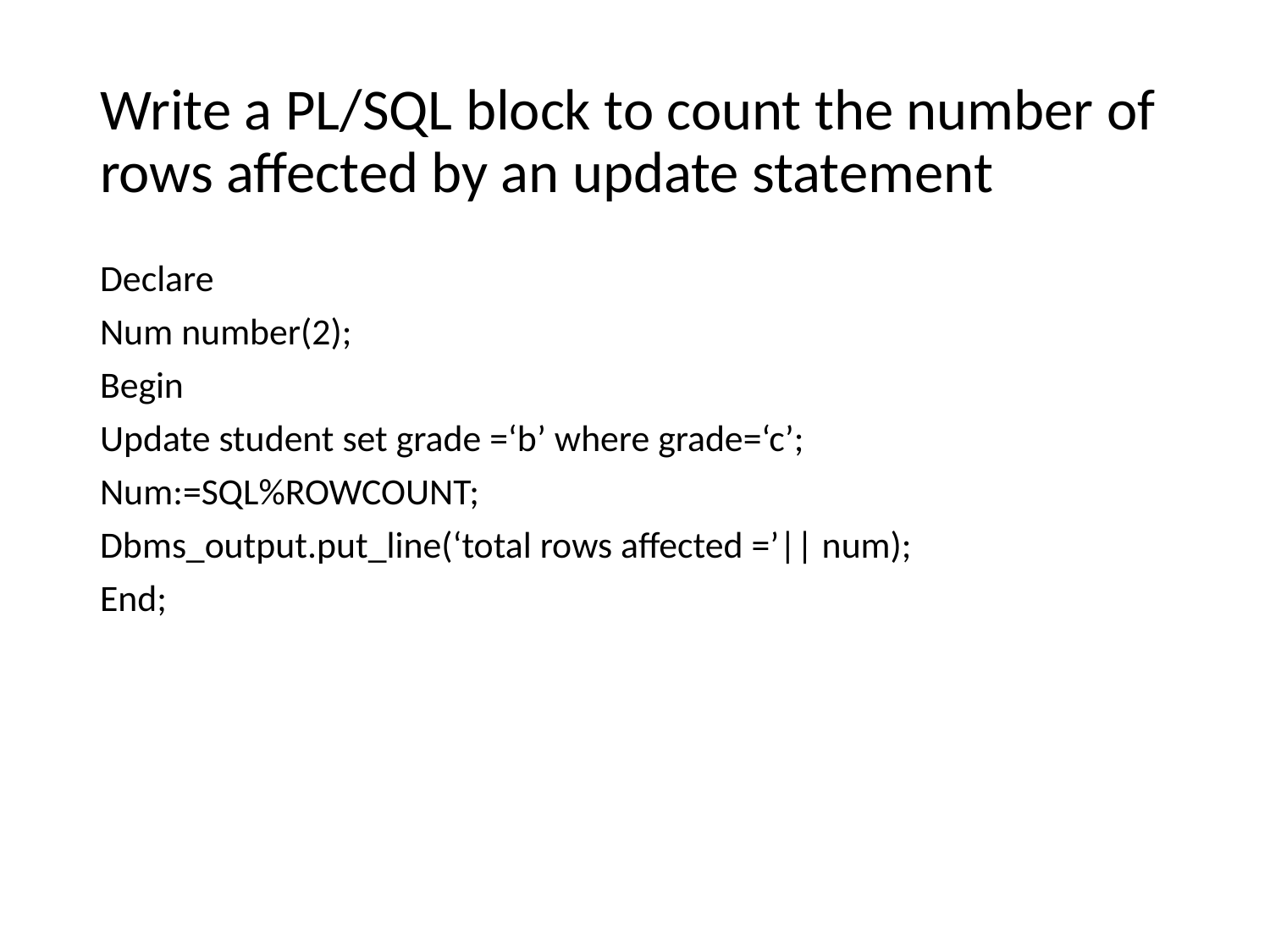

# Write a PL/SQL block to count the number of rows affected by an update statement
Declare
Num number(2);
Begin
Update student set grade =‘b’ where grade=‘c’;
Num:=SQL%ROWCOUNT;
Dbms_output.put_line(‘total rows affected =’|| num);
End;